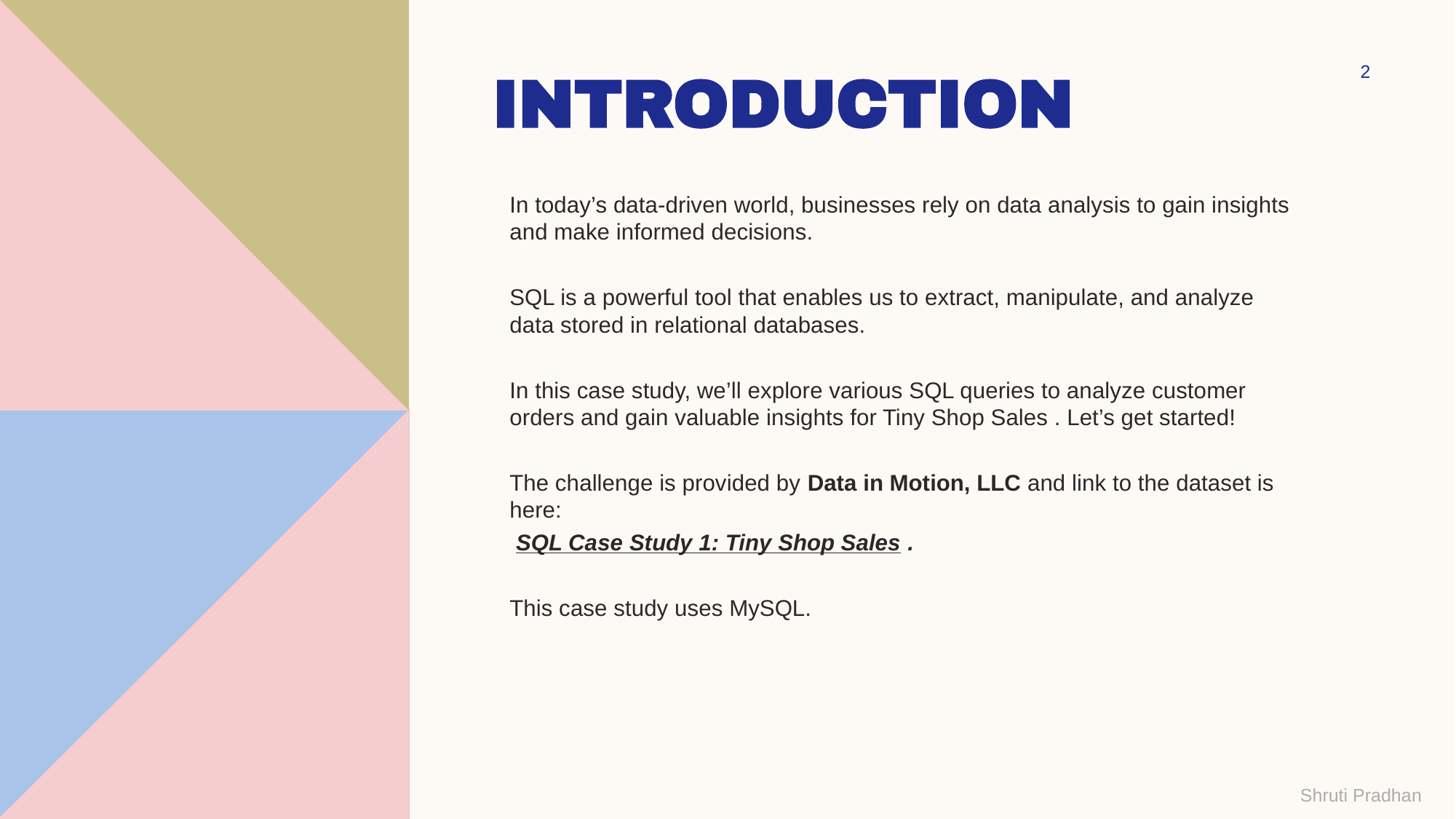

# Introduction
2
In today’s data-driven world, businesses rely on data analysis to gain insights and make informed decisions.

SQL is a powerful tool that enables us to extract, manipulate, and analyze data stored in relational databases.

In this case study, we’ll explore various SQL queries to analyze customer orders and gain valuable insights for Tiny Shop Sales . Let’s get started!

The challenge is provided by Data in Motion, LLC and link to the dataset is here:
 SQL Case Study 1: Tiny Shop Sales .

This case study uses MySQL.
Shruti Pradhan